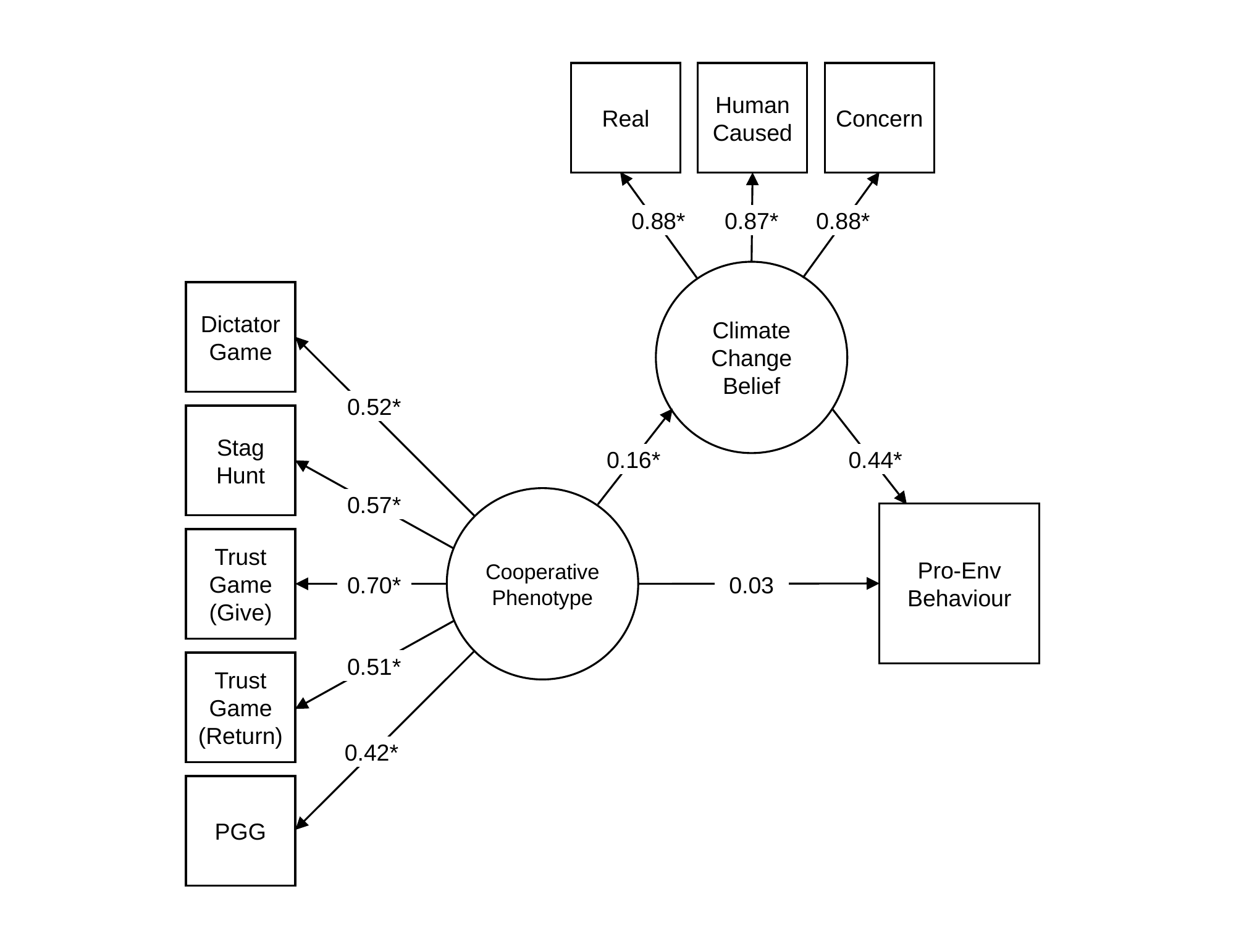

Real
Human Caused
Concern
0.88*
0.87*
0.88*
Climate Change Belief
Dictator Game
0.52*
Stag Hunt
0.16*
0.44*
Cooperative
Phenotype
0.57*
Pro-Env Behaviour
Trust Game
(Give)
0.70*
0.03
0.51*
Trust Game
(Return)
0.42*
PGG